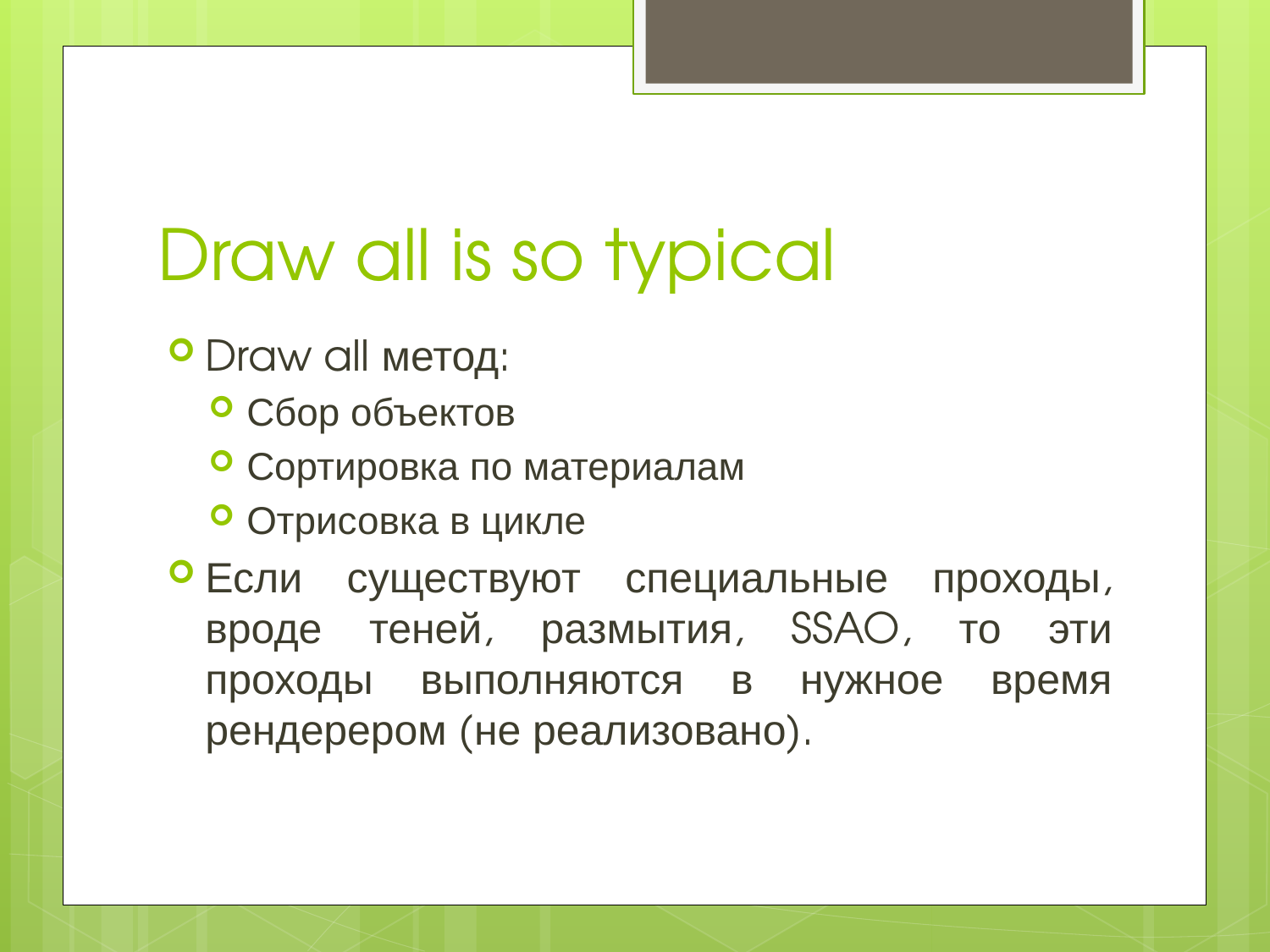

# Draw all is so typical
Draw all метод:
Сбор объектов
Сортировка по материалам
Отрисовка в цикле
Если существуют специальные проходы, вроде теней, размытия, SSAO, то эти проходы выполняются в нужное время рендерером (не реализовано).